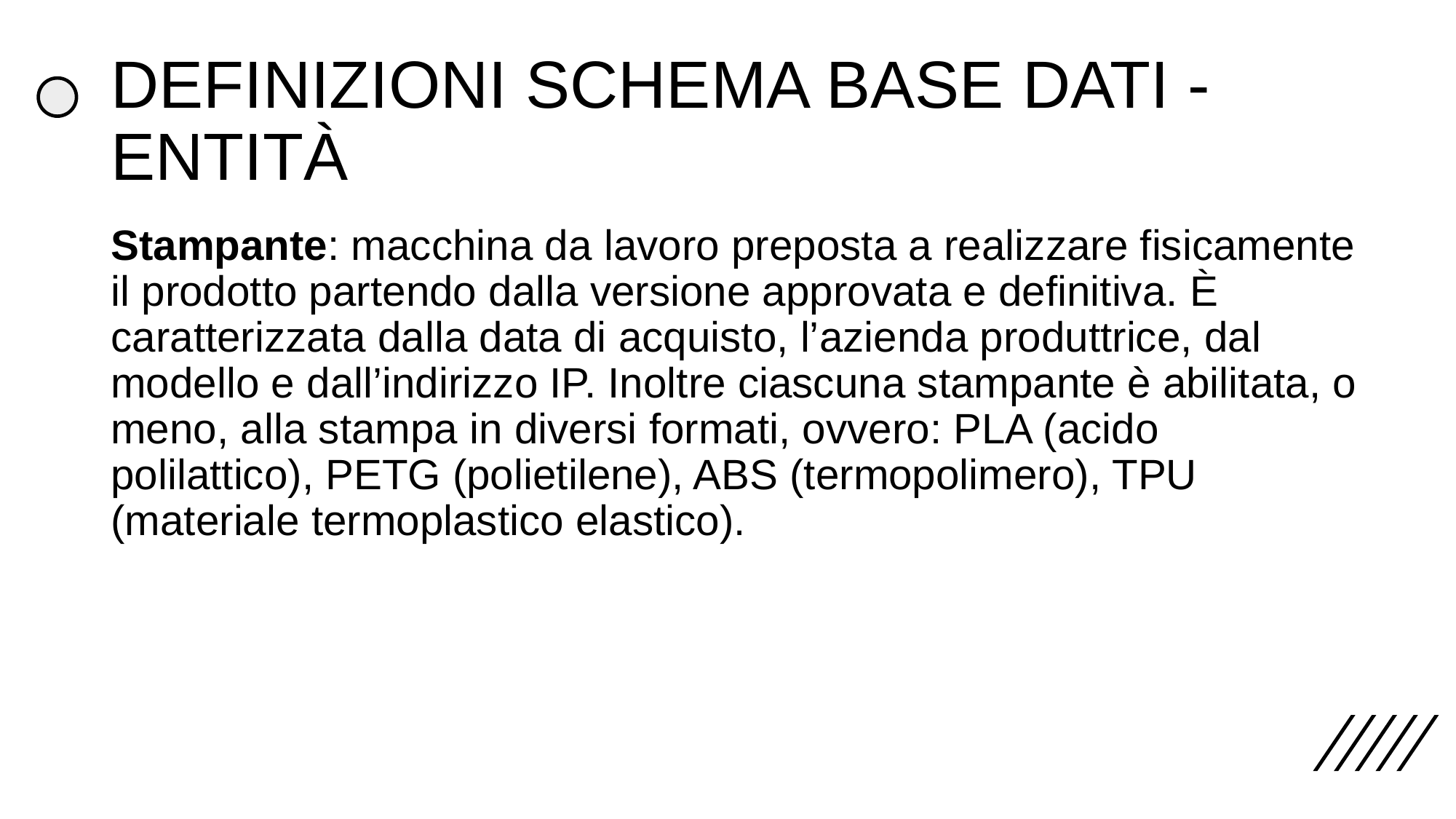

# DEFINIZIONI SCHEMA BASE DATI - ENTITÀ
Stampante: macchina da lavoro preposta a realizzare fisicamente il prodotto partendo dalla versione approvata e definitiva. È caratterizzata dalla data di acquisto, l’azienda produttrice, dal modello e dall’indirizzo IP. Inoltre ciascuna stampante è abilitata, o meno, alla stampa in diversi formati, ovvero: PLA (acido polilattico), PETG (polietilene), ABS (termopolimero), TPU (materiale termoplastico elastico).